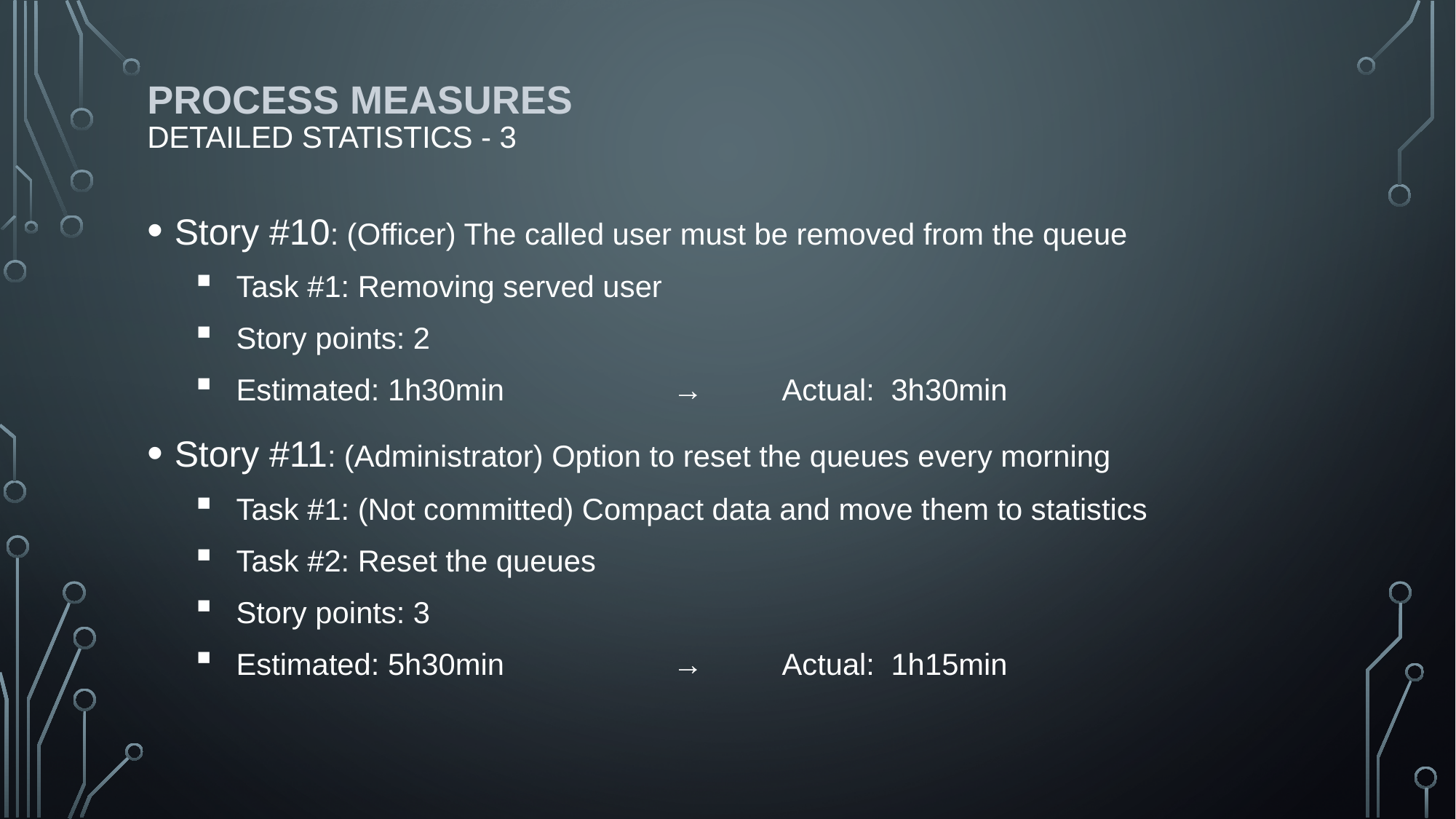

# PROCESS MEASURES detailed statistics - 3
Story #10: (Officer) The called user must be removed from the queue
Task #1: Removing served user
Story points: 2
Estimated: 1h30min		→	Actual:	3h30min
Story #11: (Administrator) Option to reset the queues every morning
Task #1: (Not committed) Compact data and move them to statistics
Task #2: Reset the queues
Story points: 3
Estimated: 5h30min		→	Actual:	1h15min